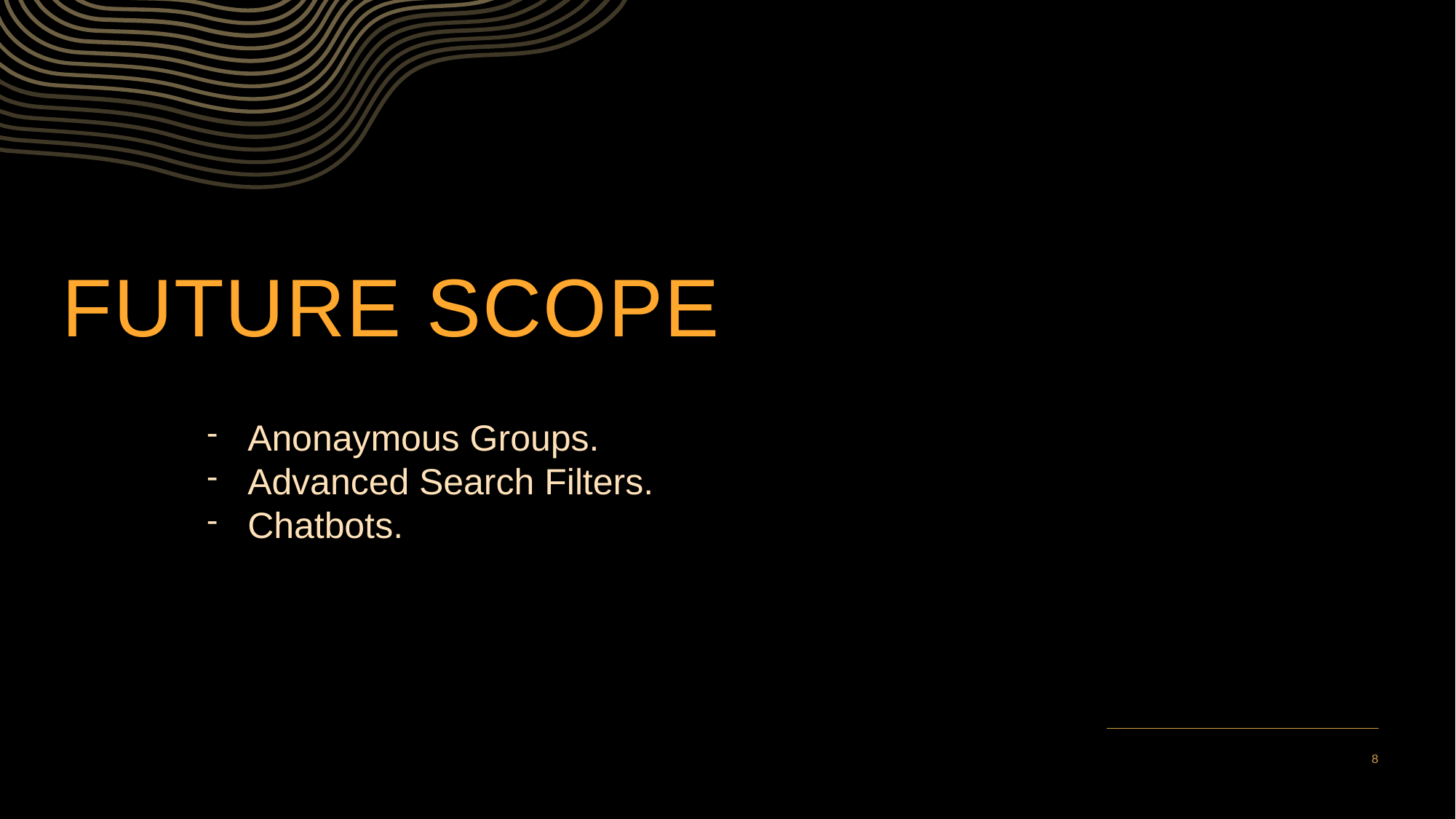

# Future Scope
Anonaymous Groups.
Advanced Search Filters.
Chatbots.
8